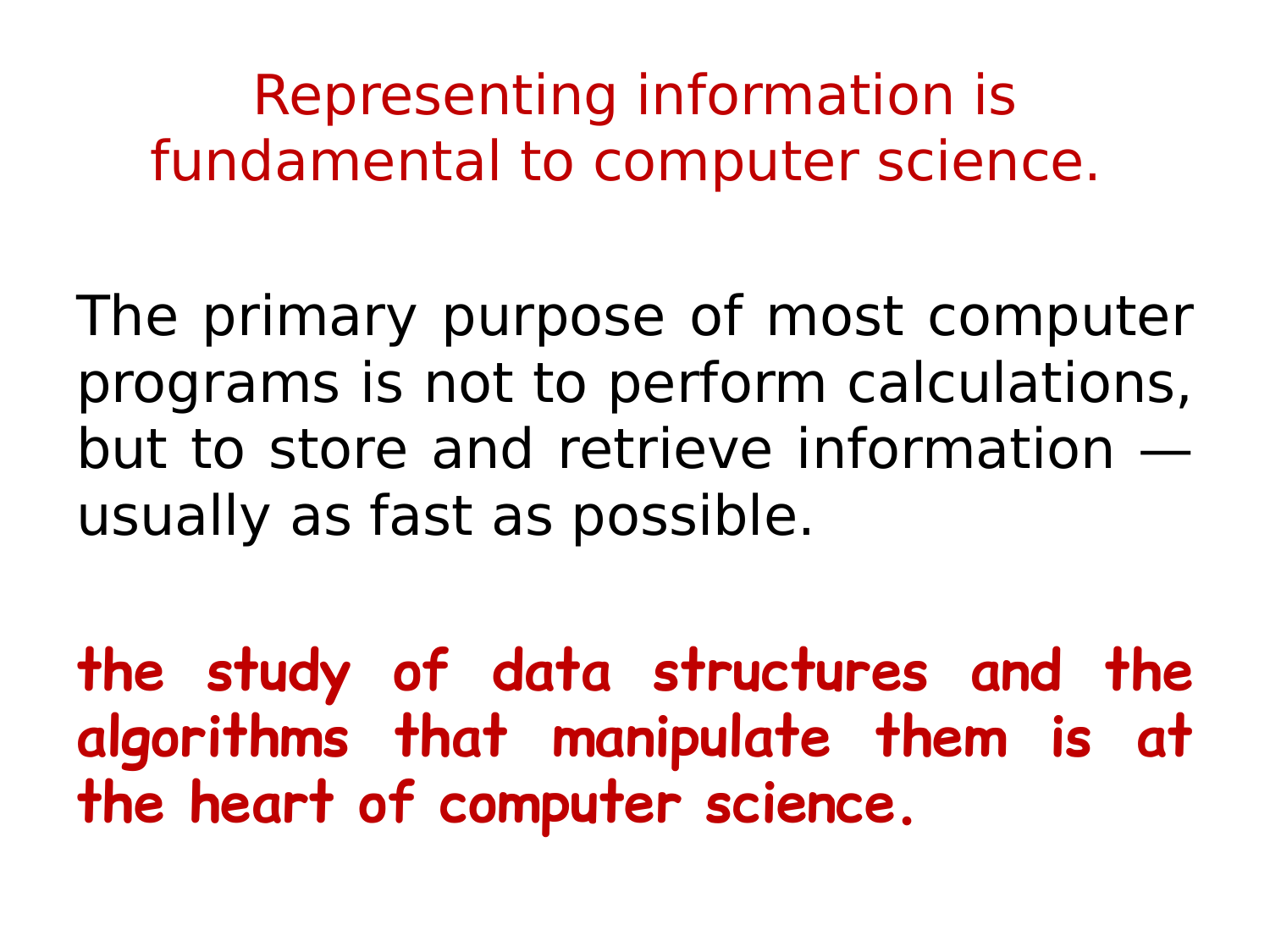

Representing information is fundamental to computer science.

The primary purpose of most computer programs is not to perform calculations, but to store and retrieve information — usually as fast as possible.

the study of data structures and the algorithms that manipulate them is at the heart of computer science.